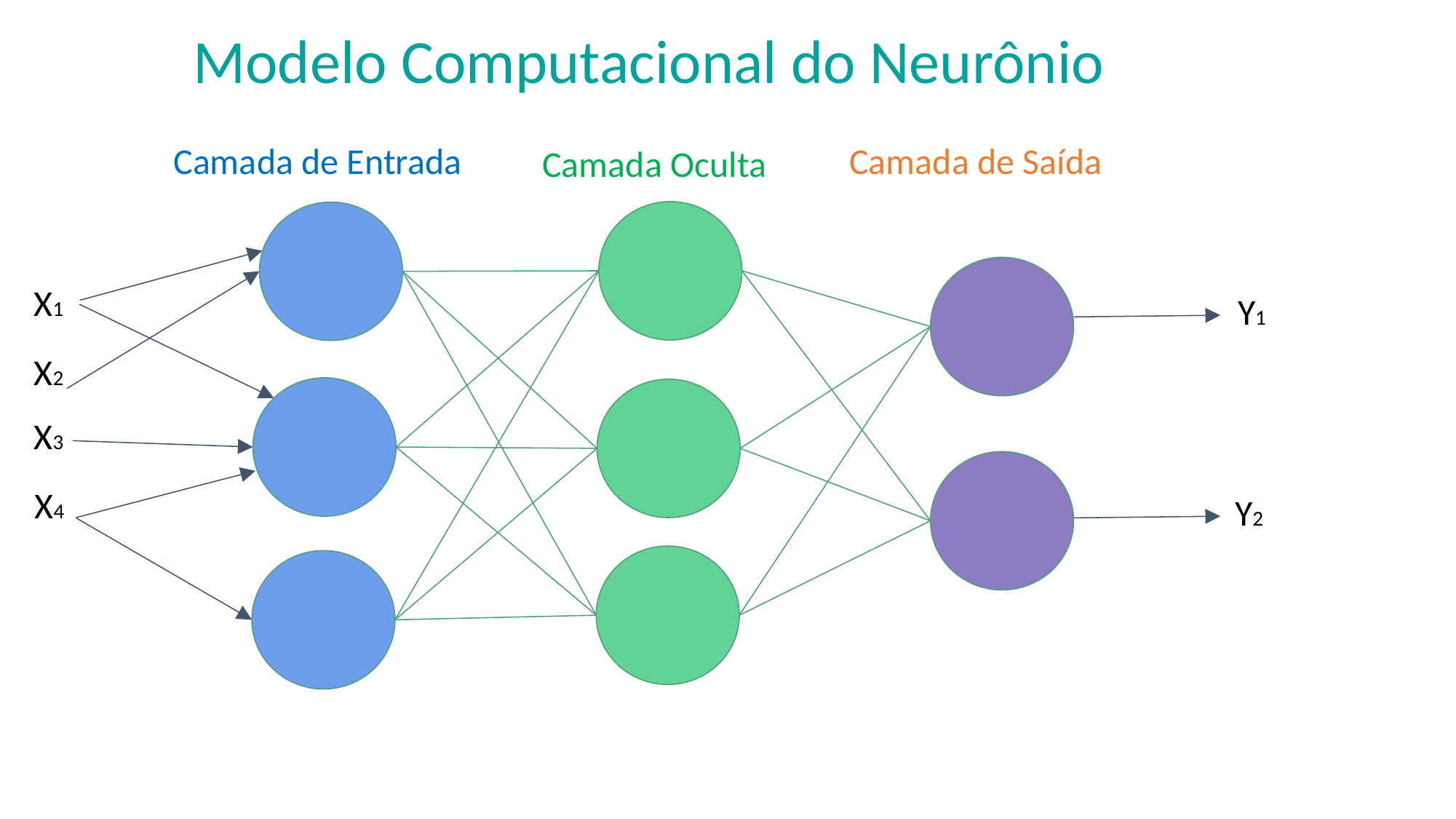

# Modelo Computacional do Neurônio
Camada de Entrada
Camada de Saída
Camada Oculta

X1
Y1
X2
X3
X4
Y2